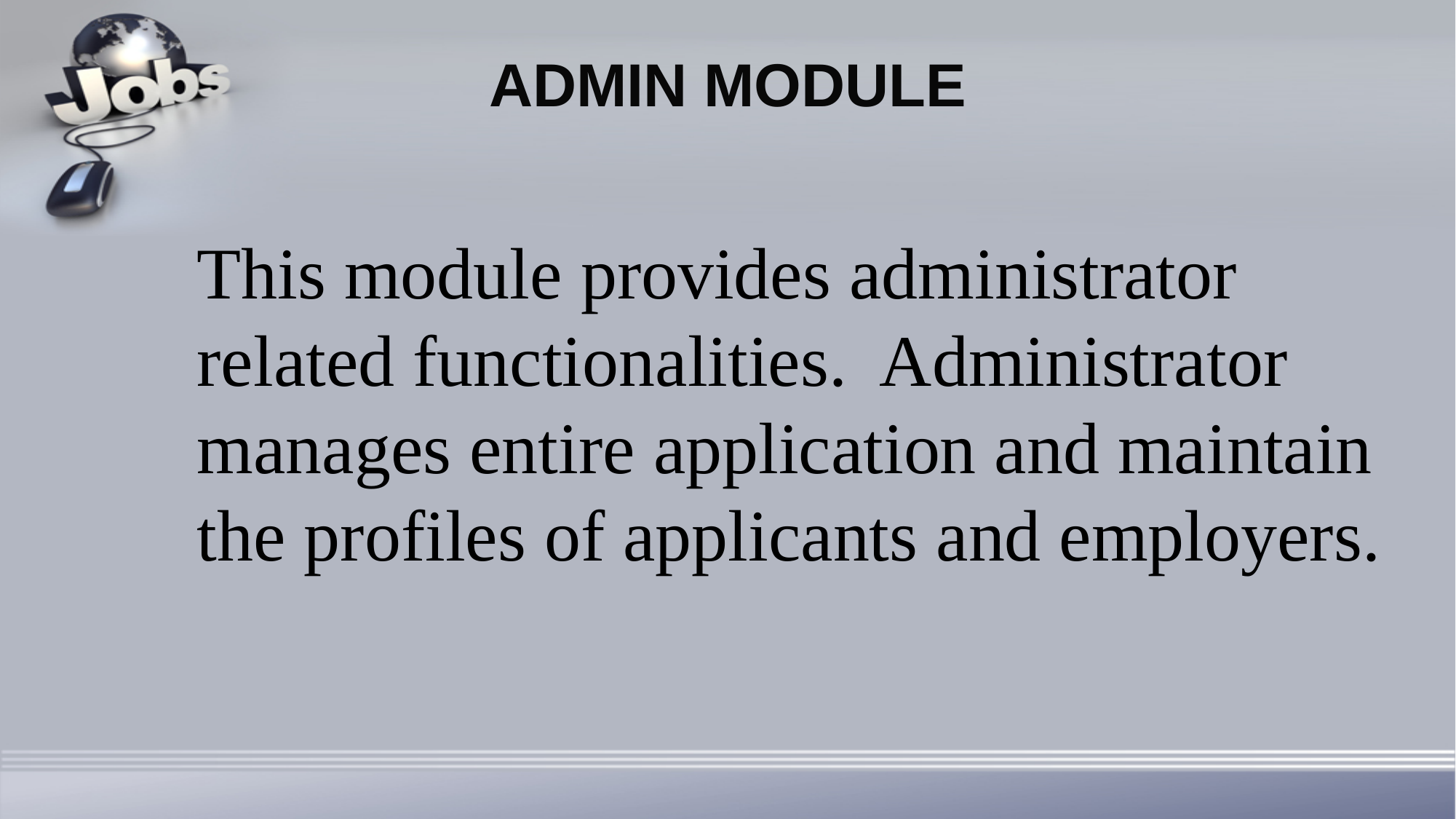

# ADMIN MODULE
This module provides administrator related functionalities.  Administrator manages entire application and maintain the profiles of applicants and employers.